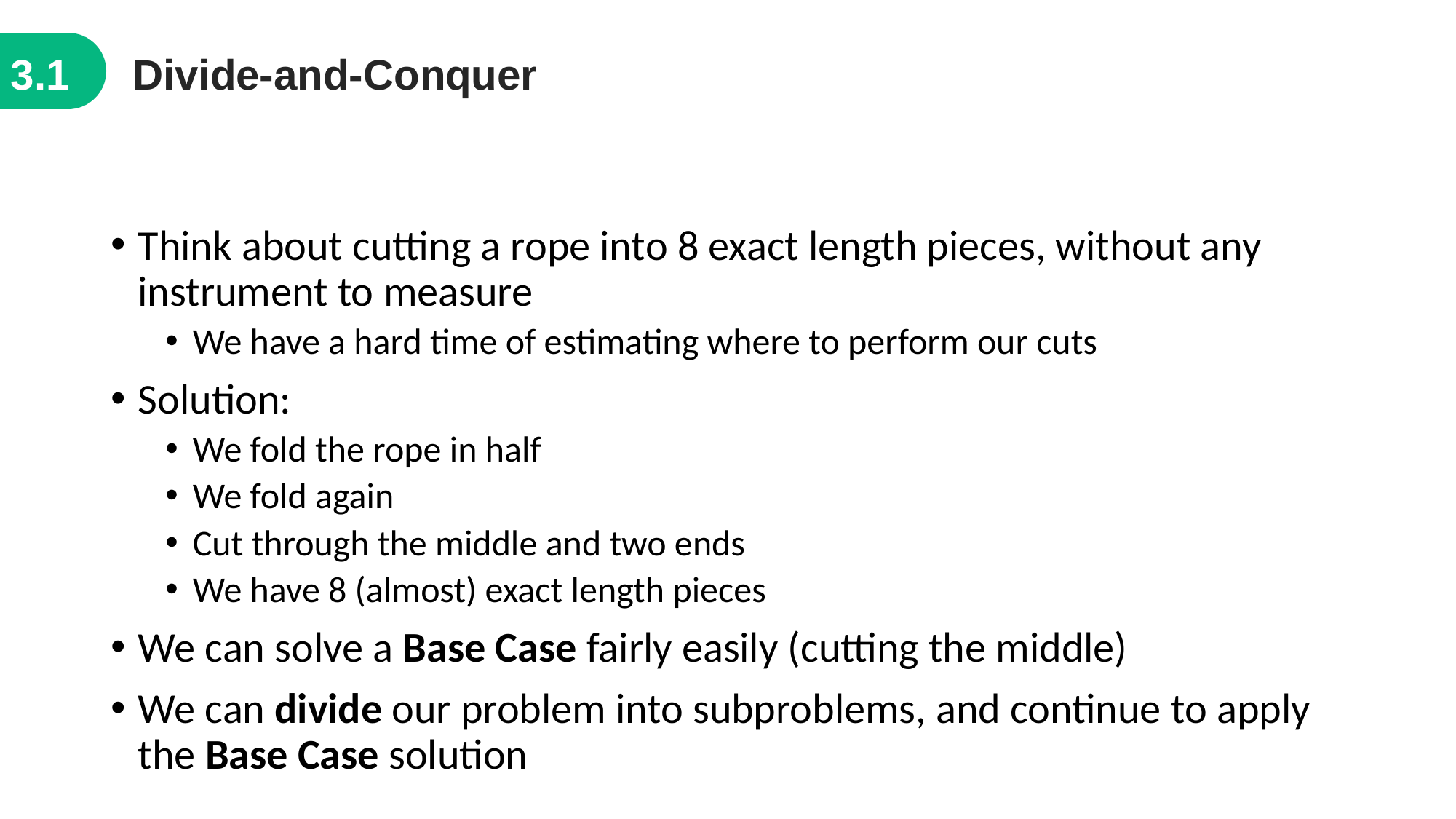

3.1
Divide-and-Conquer
Think about cutting a rope into 8 exact length pieces, without any instrument to measure
We have a hard time of estimating where to perform our cuts
Solution:
We fold the rope in half
We fold again
Cut through the middle and two ends
We have 8 (almost) exact length pieces
We can solve a Base Case fairly easily (cutting the middle)
We can divide our problem into subproblems, and continue to apply the Base Case solution